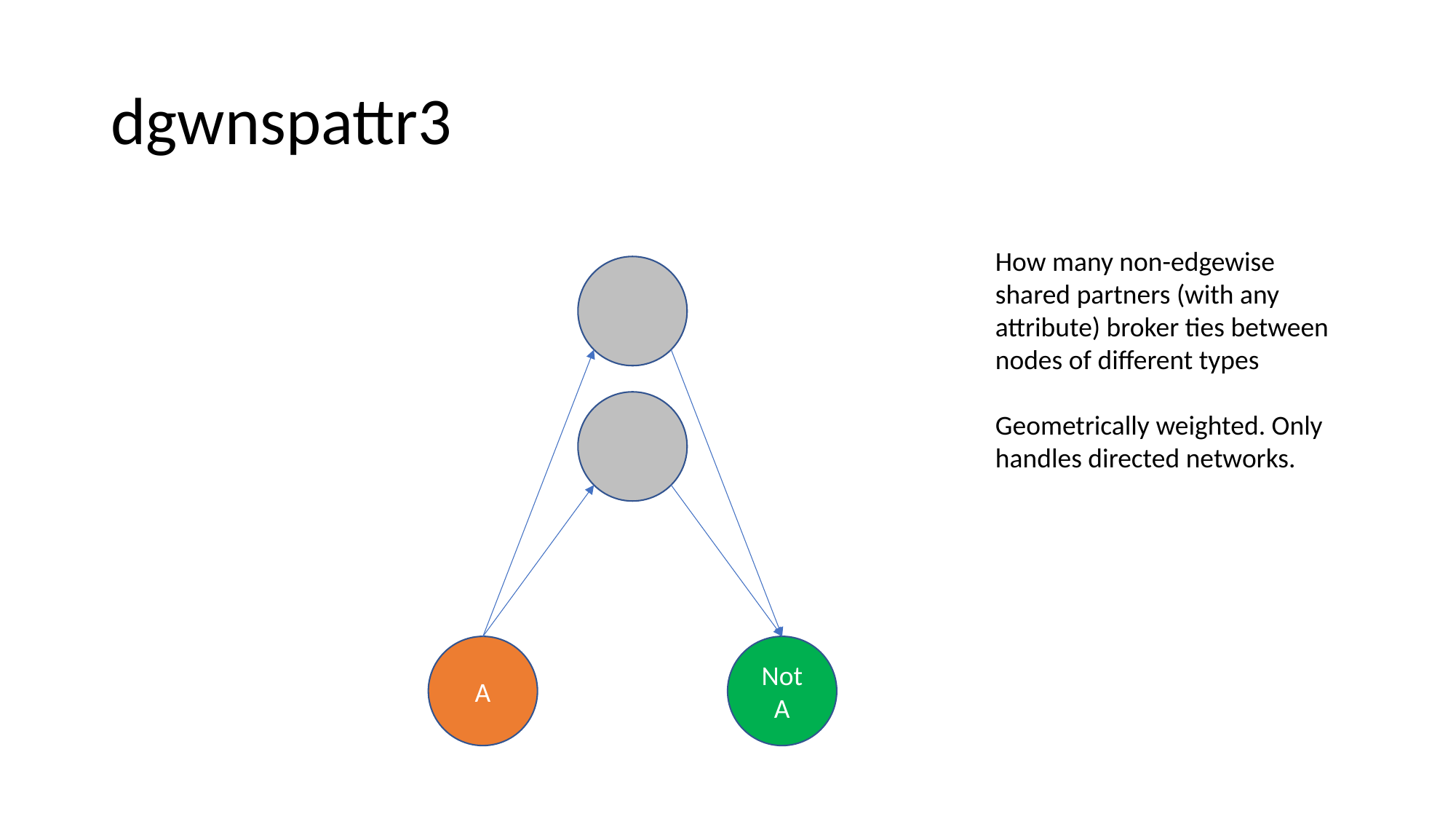

# dgwnspattr3
How many non-edgewise shared partners (with any attribute) broker ties between nodes of different types

Geometrically weighted. Only handles directed networks.

A
Not A